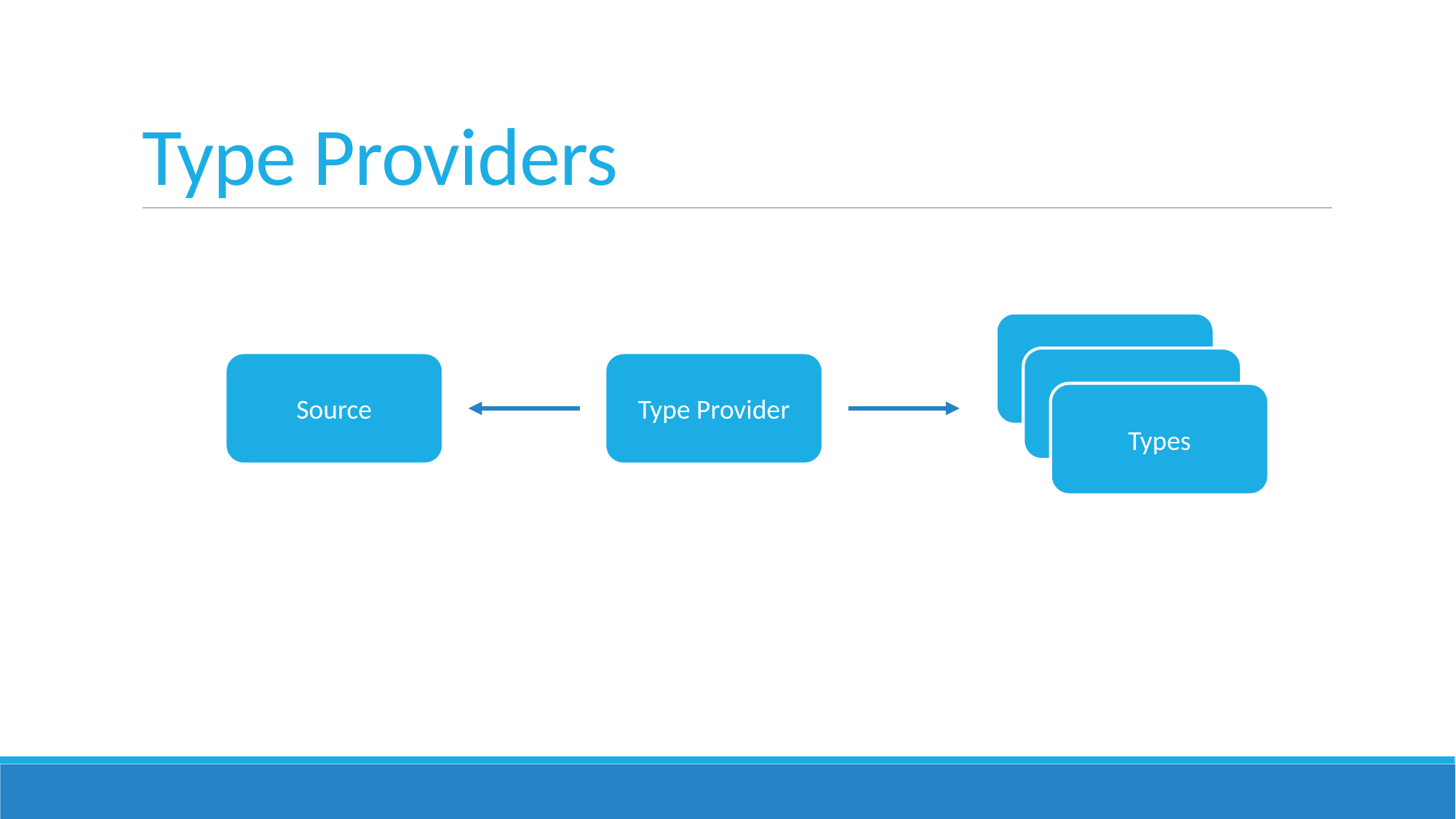

# Type Providers
Type Provider
Type Provider
Source
Type Provider
Types